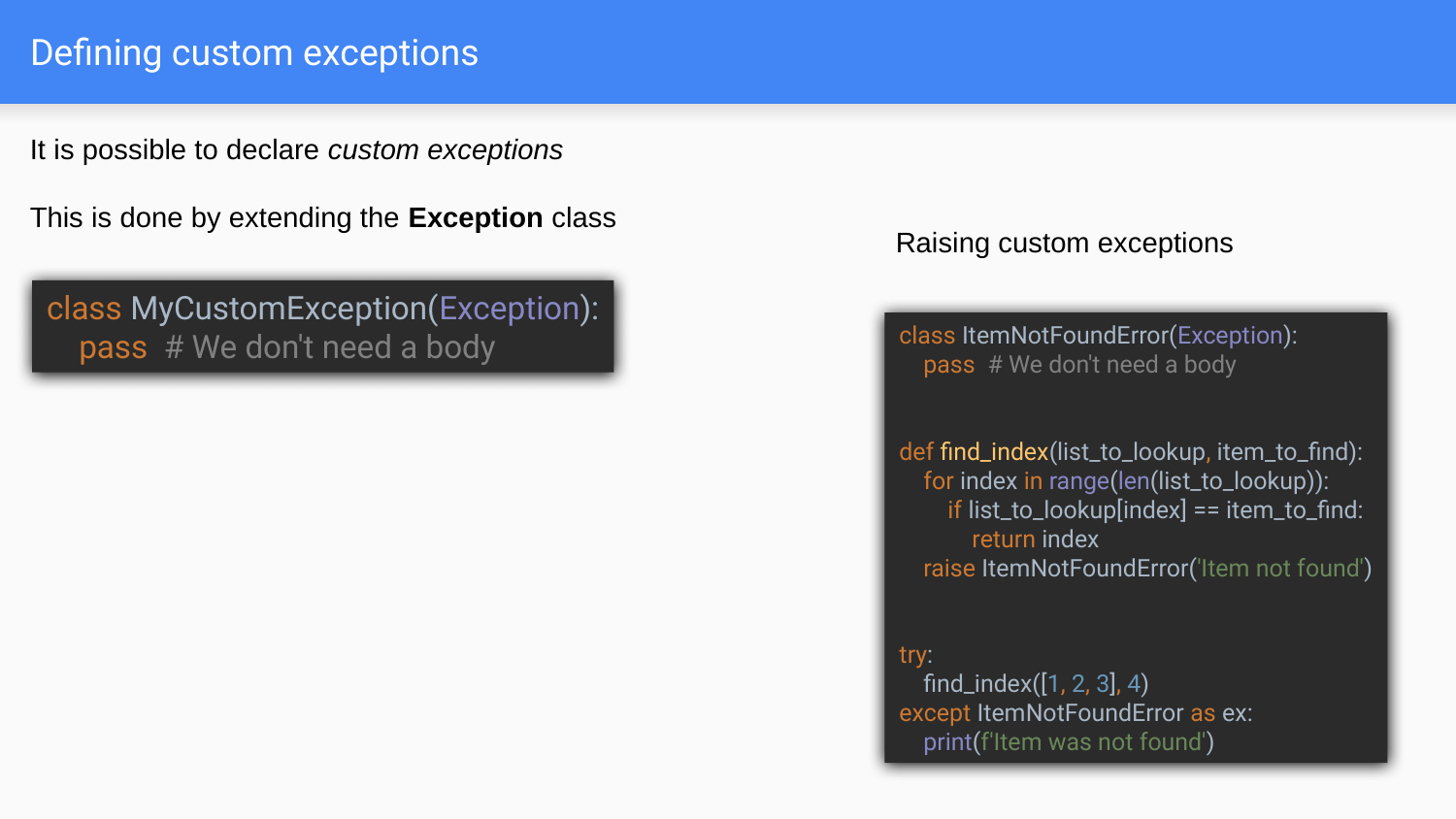

# Defining custom exceptions
It is possible to declare custom exceptions

This is done by extending the Exception class

Raising custom exceptions
class MyCustomException(Exception):
    pass  # We don't need a body
class ItemNotFoundError(Exception):
    pass  # We don't need a body
def find_index(list_to_lookup, item_to_find):
    for index in range(len(list_to_lookup)):
        if list_to_lookup[index] == item_to_find:
            return index
    raise ItemNotFoundError('Item not found')
try:
    find_index([1, 2, 3], 4)
except ItemNotFoundError as ex:
    print(f'Item was not found')